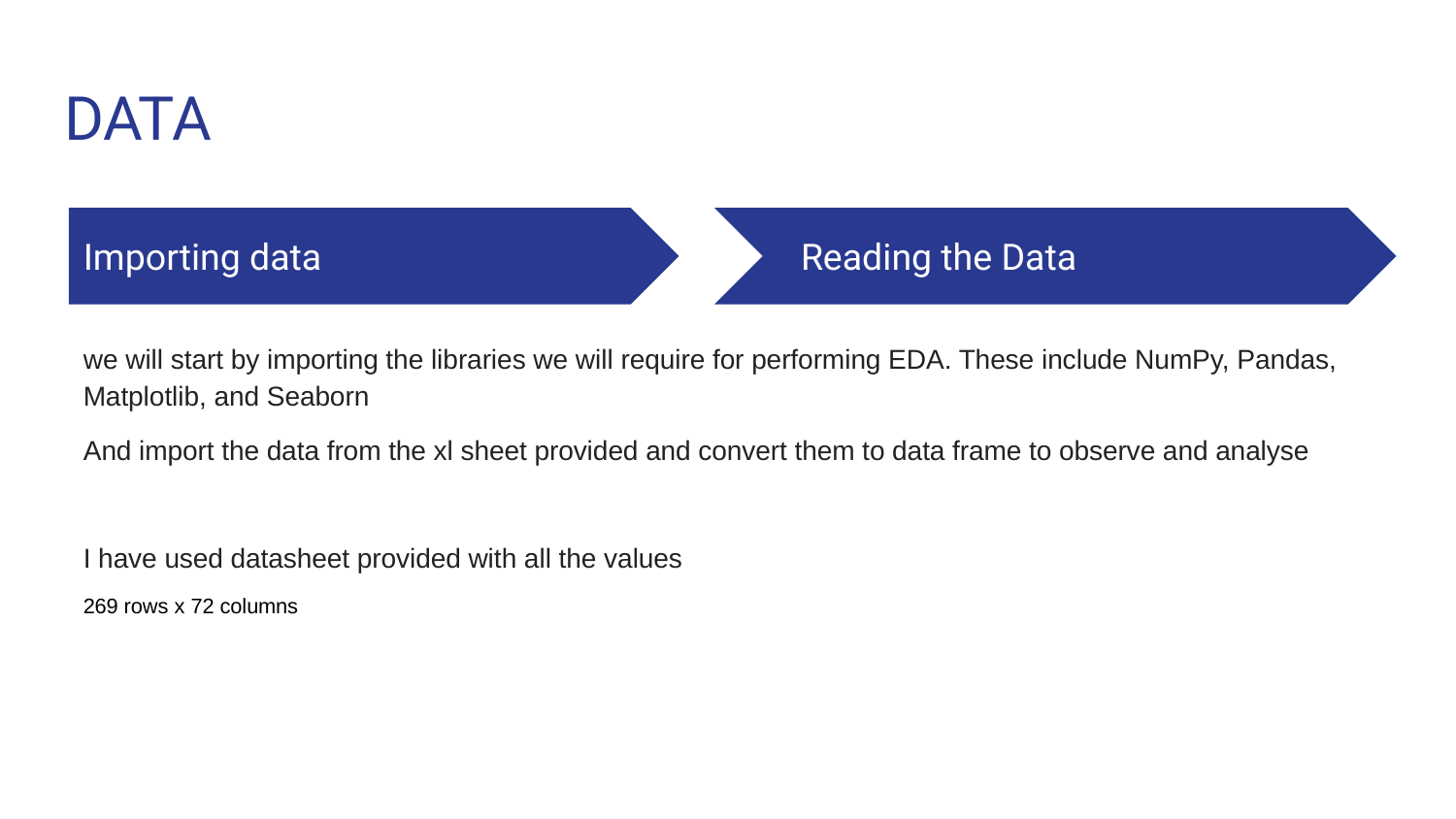

# DATA

Importing data
Reading the Data
we will start by importing the libraries we will require for performing EDA. These include NumPy, Pandas, Matplotlib, and Seaborn
And import the data from the xl sheet provided and convert them to data frame to observe and analyse

I have used datasheet provided with all the values
269 rows x 72 columns